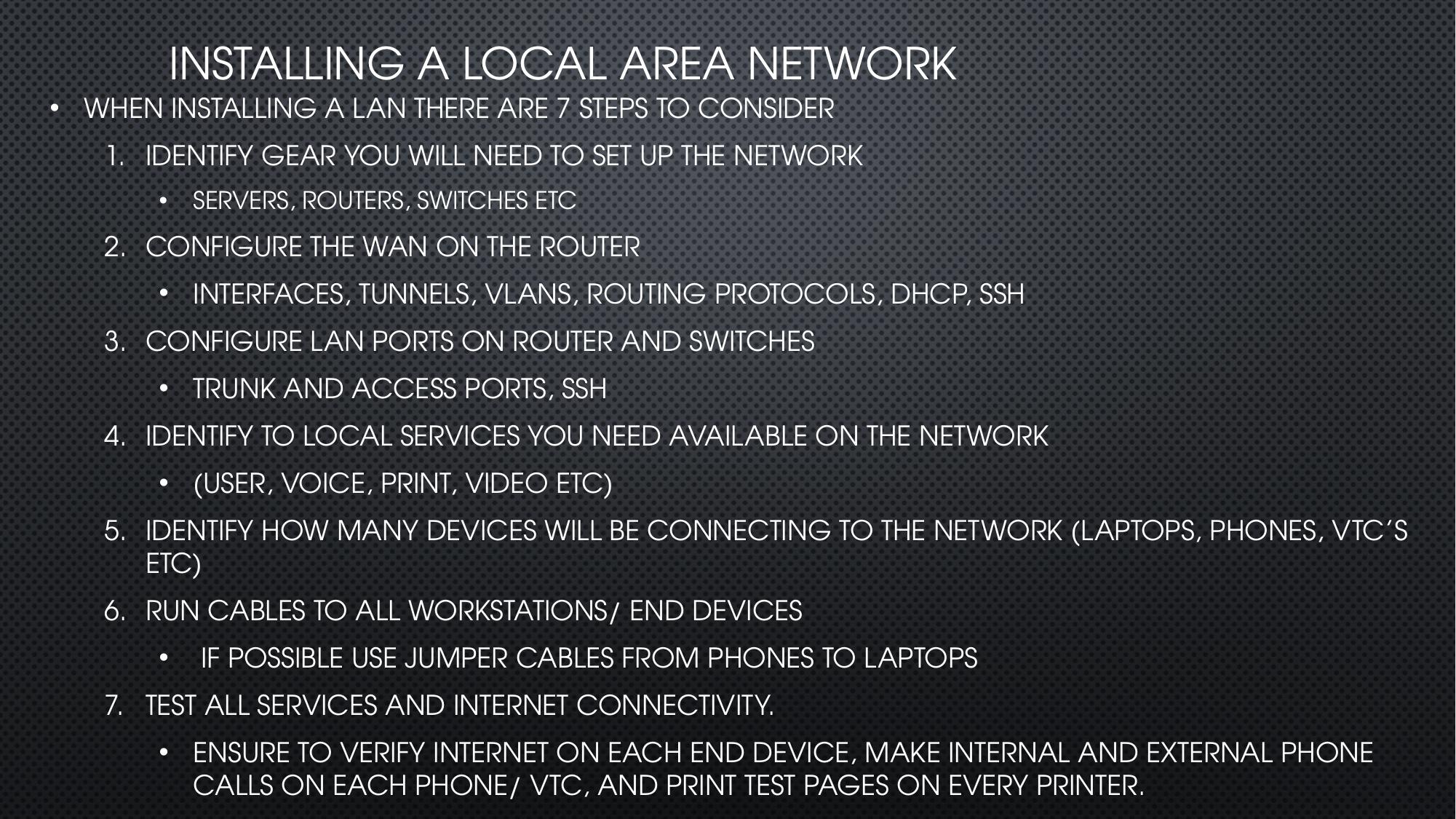

# Installing a local area network
When installing a lan there are 7 steps to consider
Identify gear you will need to set up the network
Servers, routers, switches etc
Configure the wan on the router
Interfaces, tunnels, vlans, routing protocols, dhcp, ssh
Configure lan ports on router and switches
trunk and access ports, ssh
Identify to local services you need available on the network
(user, voice, print, video etc)
Identify how many devices will be connecting to the network (Laptops, phones, vtc’s etc)
Run cables to all workstations/ end devices
 if possible use jumper cables from phones to laptops
Test all services and internet connectivity.
Ensure to verify internet on each end device, make internal and external phone calls on each phone/ vtc, and print test pages on every printer.